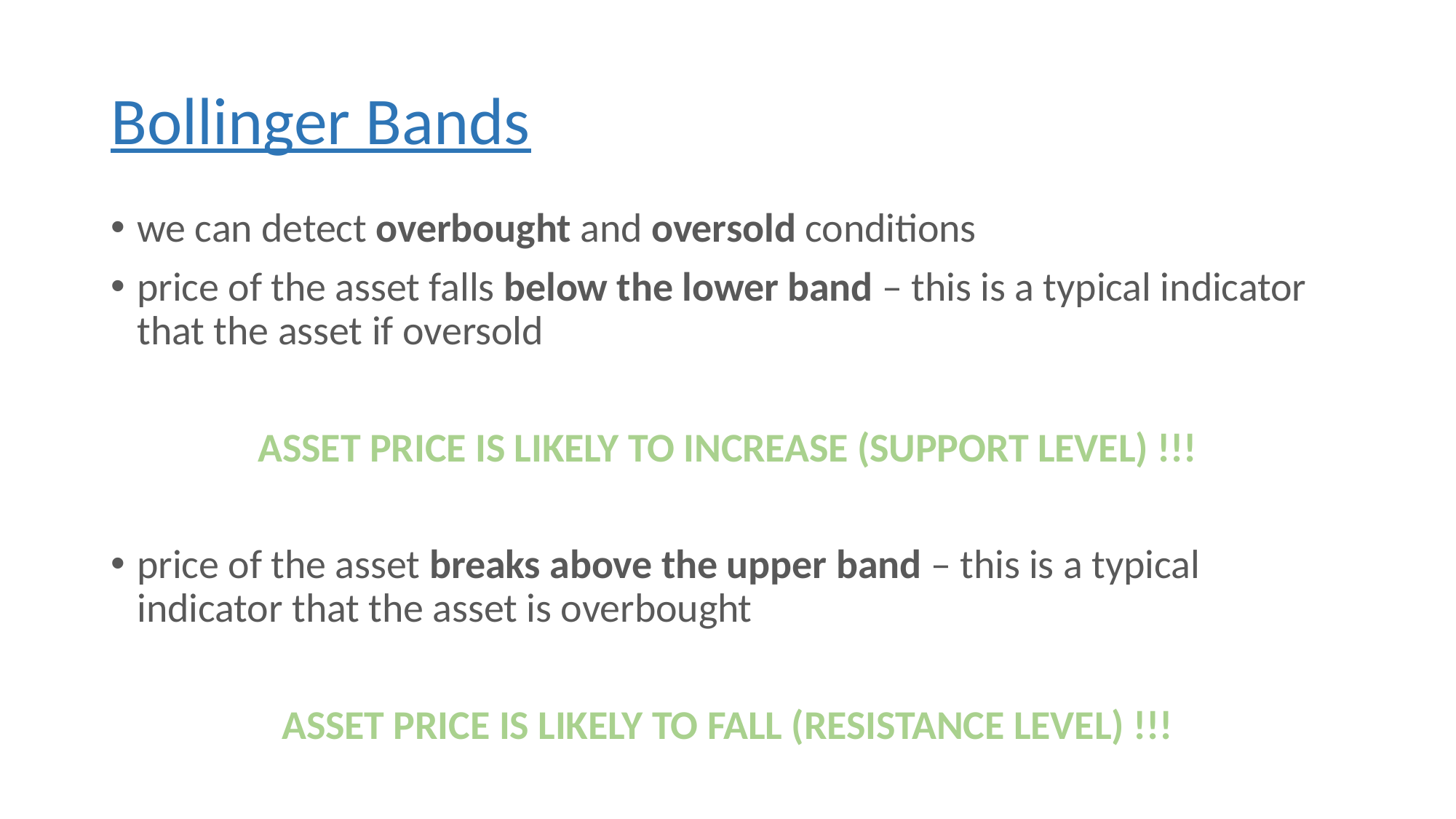

# Bollinger Bands
we can detect overbought and oversold conditions
price of the asset falls below the lower band – this is a typical indicator that the asset if oversold

ASSET PRICE IS LIKELY TO INCREASE (SUPPORT LEVEL) !!!

price of the asset breaks above the upper band – this is a typical indicator that the asset is overbought

ASSET PRICE IS LIKELY TO FALL (RESISTANCE LEVEL) !!!